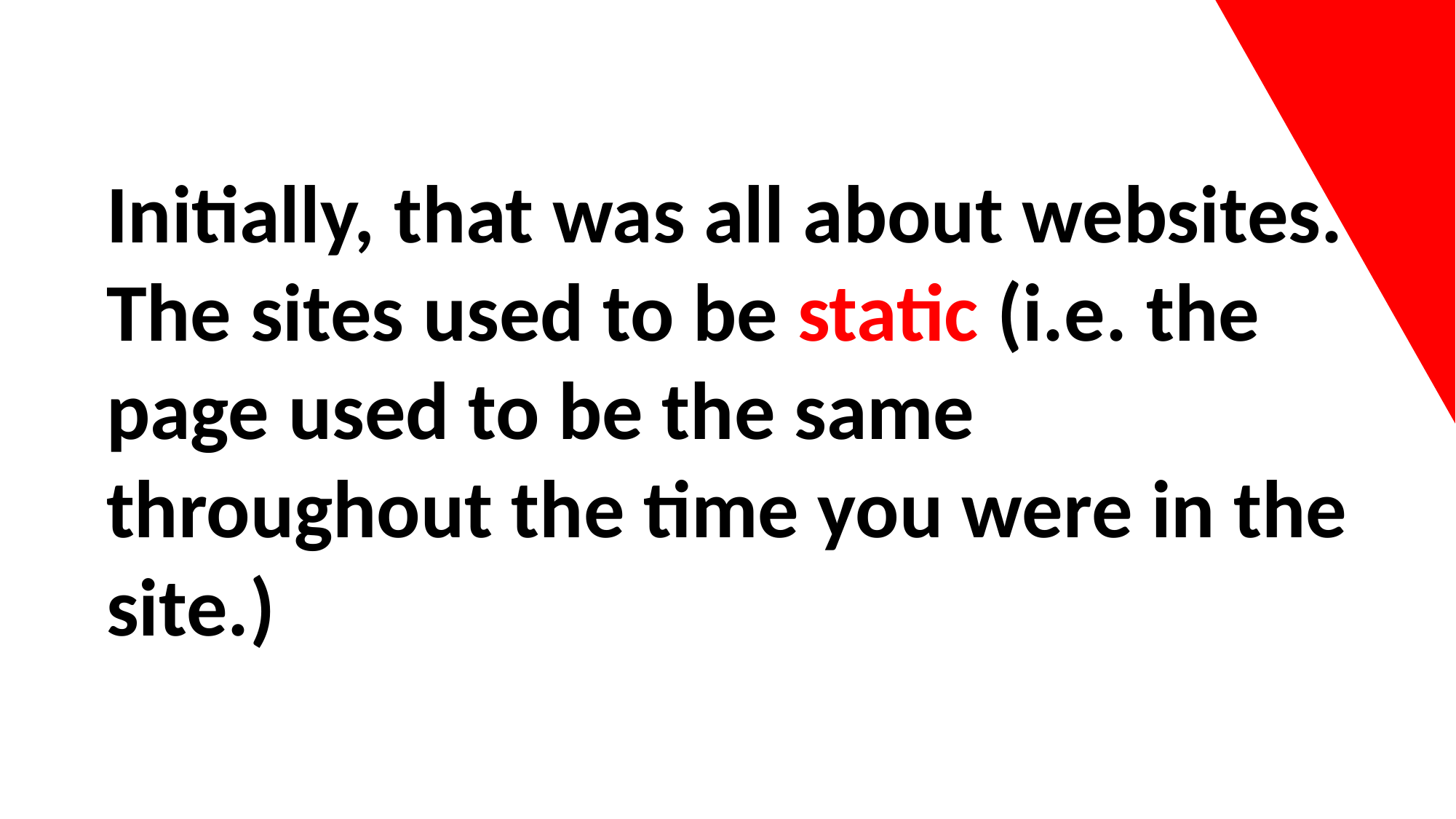

Initially, that was all about websites. The sites used to be static (i.e. the page used to be the same throughout the time you were in the site.)